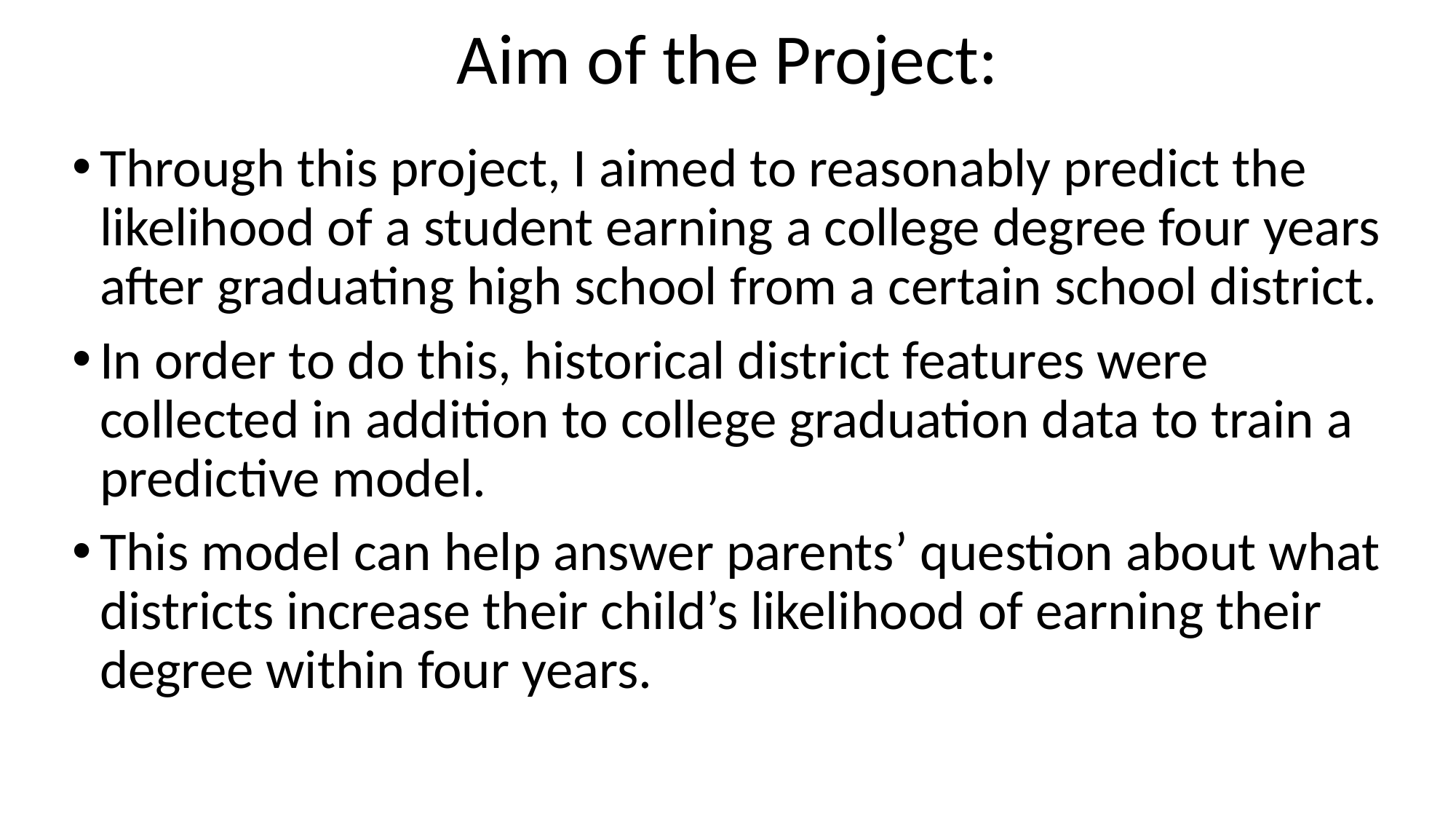

# Aim of the Project:
Through this project, I aimed to reasonably predict the likelihood of a student earning a college degree four years after graduating high school from a certain school district.
In order to do this, historical district features were collected in addition to college graduation data to train a predictive model.
This model can help answer parents’ question about what districts increase their child’s likelihood of earning their degree within four years.